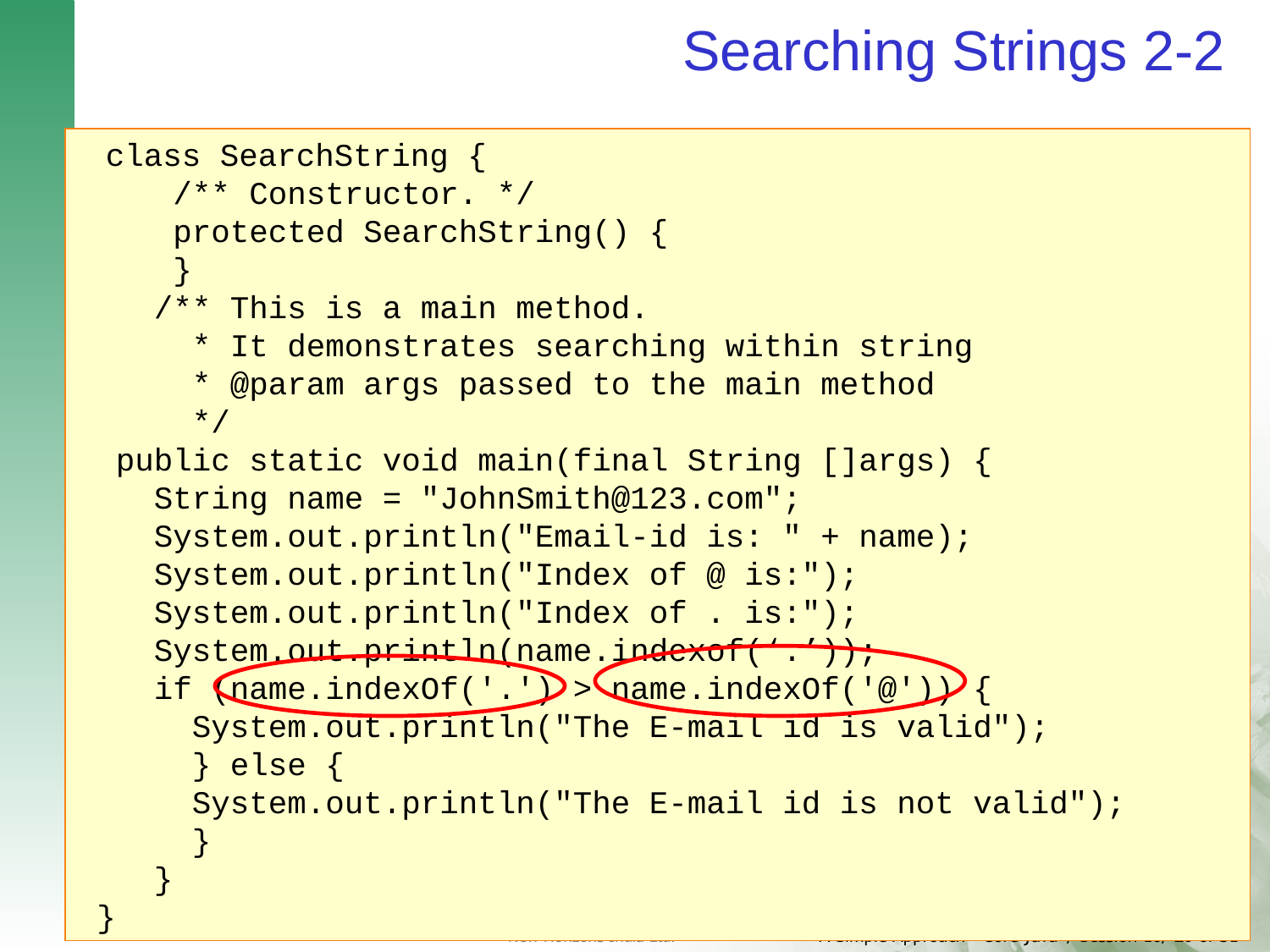

# Searching Strings 2-2
 class SearchString {
    /** Constructor. */
    protected SearchString() {
    }
   /** This is a main method.
     * It demonstrates searching within string
     * @param args passed to the main method
     */
 public static void main(final String []args) {
   String name = "JohnSmith@123.com";
   System.out.println("Email-id is: " + name);
   System.out.println("Index of @ is:");
   System.out.println("Index of . is:");
   System.out.println(name.indexof(‘.’));
   if (name.indexOf('.') > name.indexOf('@')) {
     System.out.println("The E-mail id is valid");
     } else {
     System.out.println("The E-mail id is not valid");
     }
   }
}
 Searching within strings for a given character or string
Using Methods of String class such as indexOf();

Demonstration: Example 8